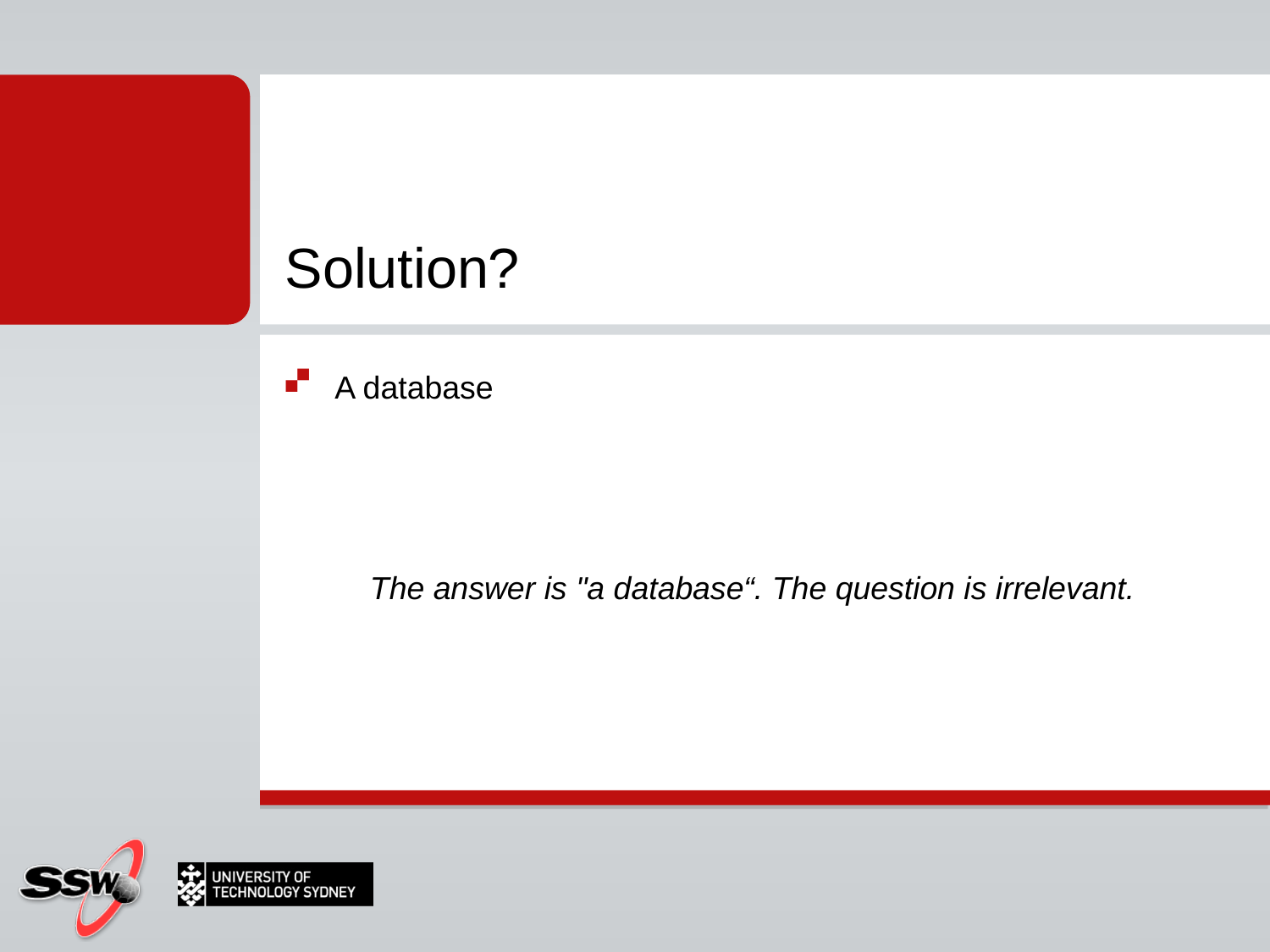

# Solution?
A database

The answer is "a database“. The question is irrelevant.